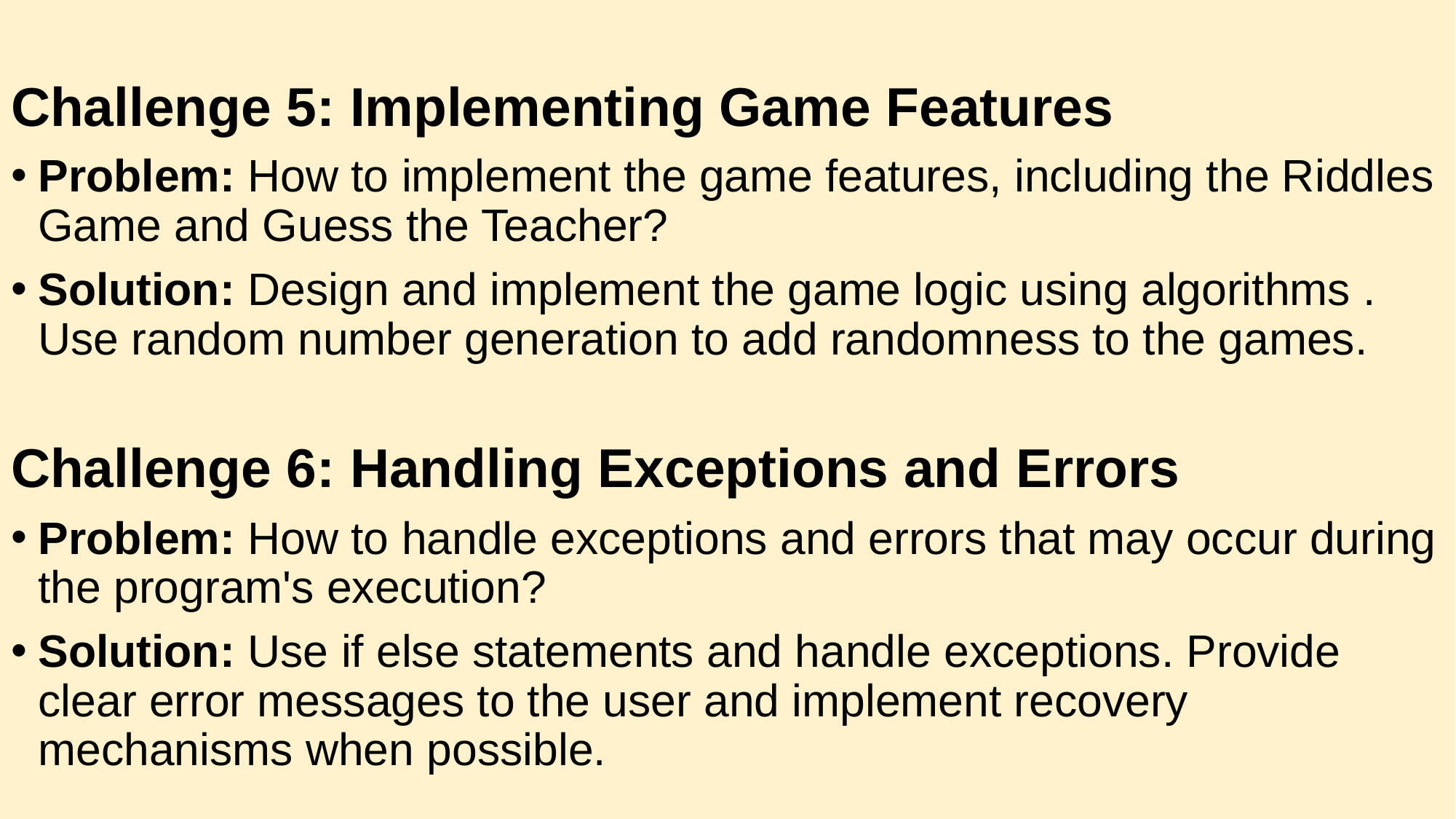

Challenge 5: Implementing Game Features
Problem: How to implement the game features, including the Riddles Game and Guess the Teacher?
Solution: Design and implement the game logic using algorithms . Use random number generation to add randomness to the games.

Challenge 6: Handling Exceptions and Errors
Problem: How to handle exceptions and errors that may occur during the program's execution?
Solution: Use if else statements and handle exceptions. Provide clear error messages to the user and implement recovery mechanisms when possible.